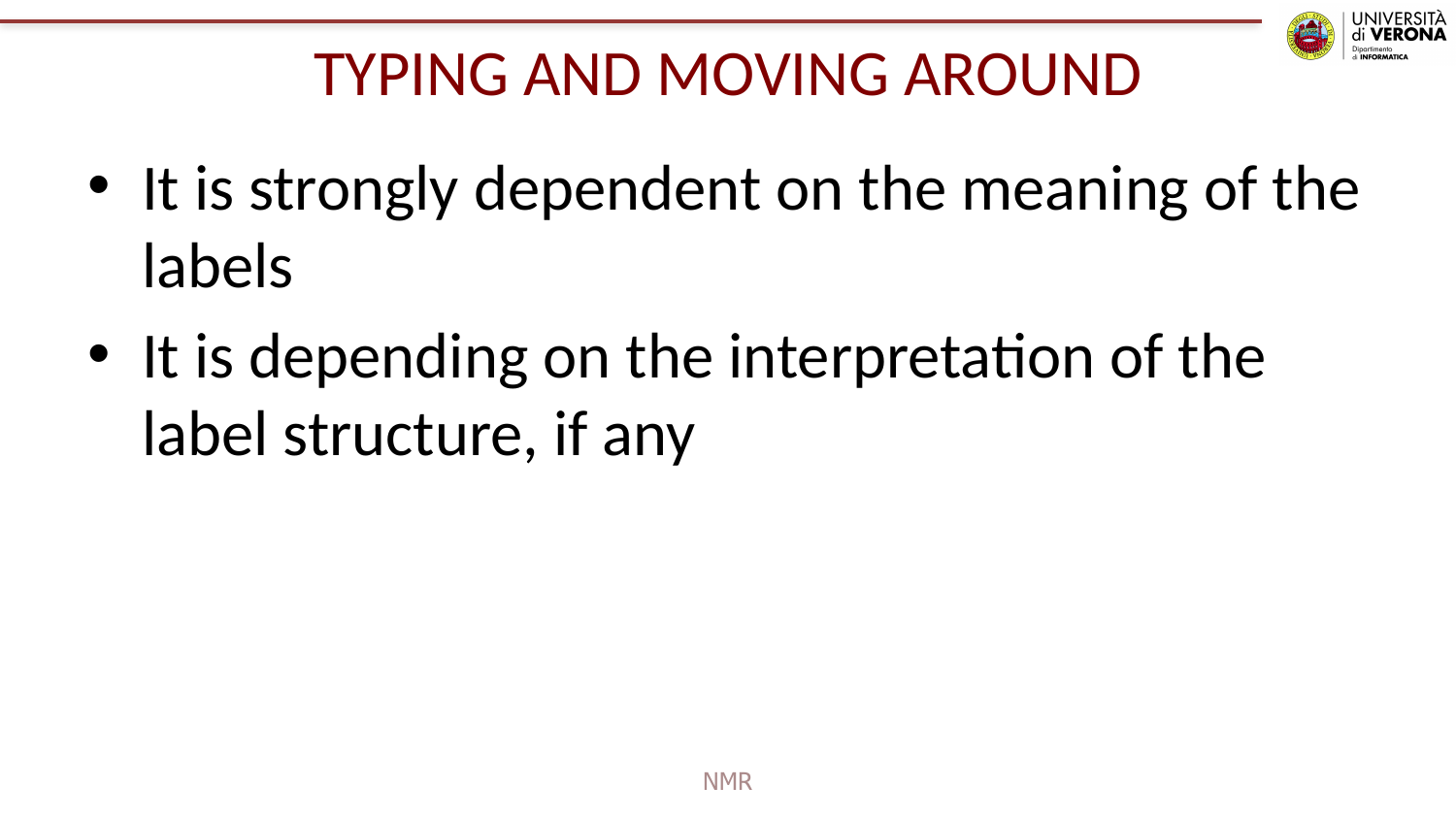

# TYPING AND MOVING AROUND
It is strongly dependent on the meaning of the labels
It is depending on the interpretation of the label structure, if any

NMR